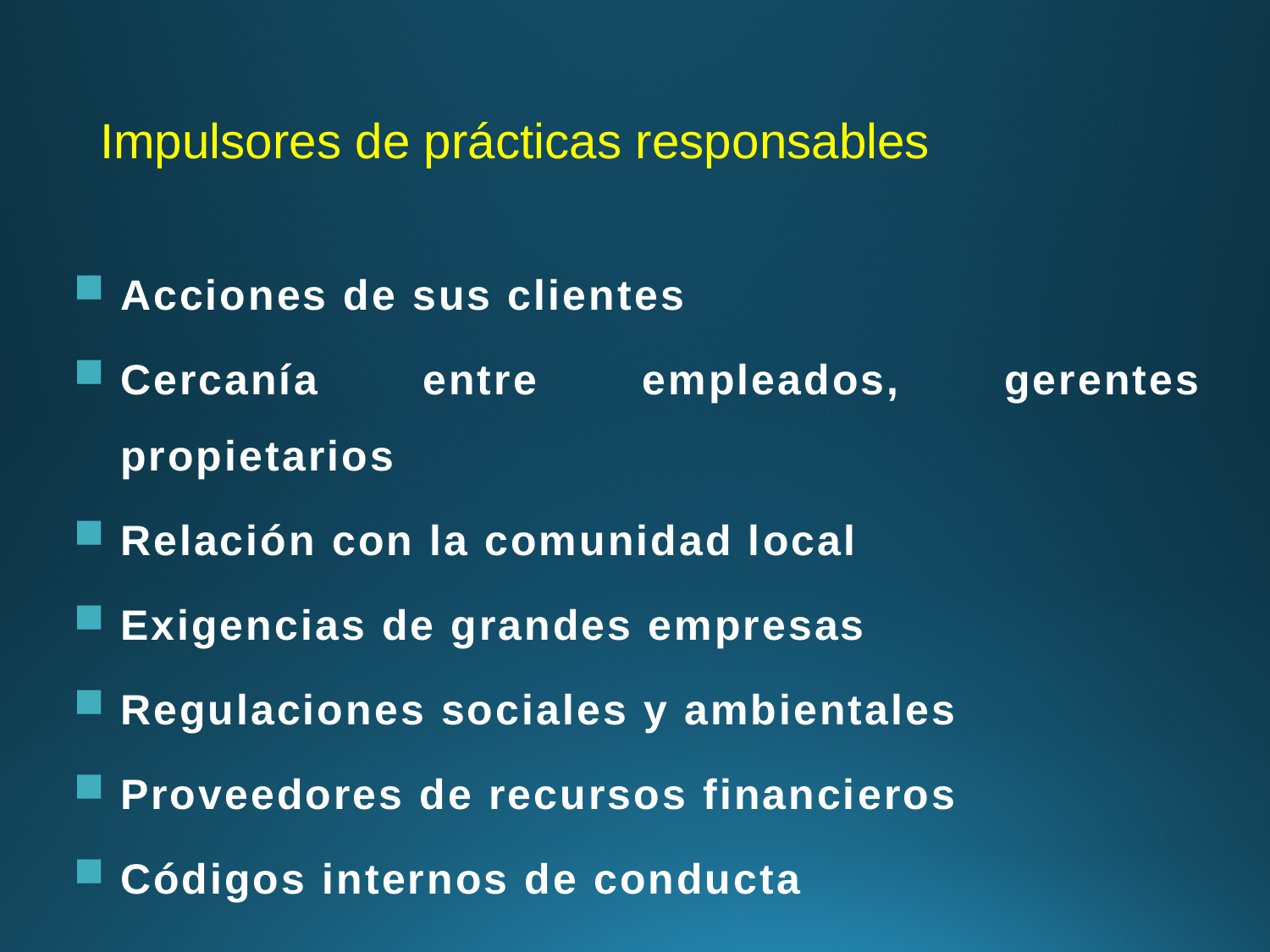

# Impulsores de prácticas responsables
Acciones de sus clientes
Cercanía entre empleados, gerentes propietarios
Relación con la comunidad local
Exigencias de grandes empresas
Regulaciones sociales y ambientales
Proveedores de recursos financieros
Códigos internos de conducta